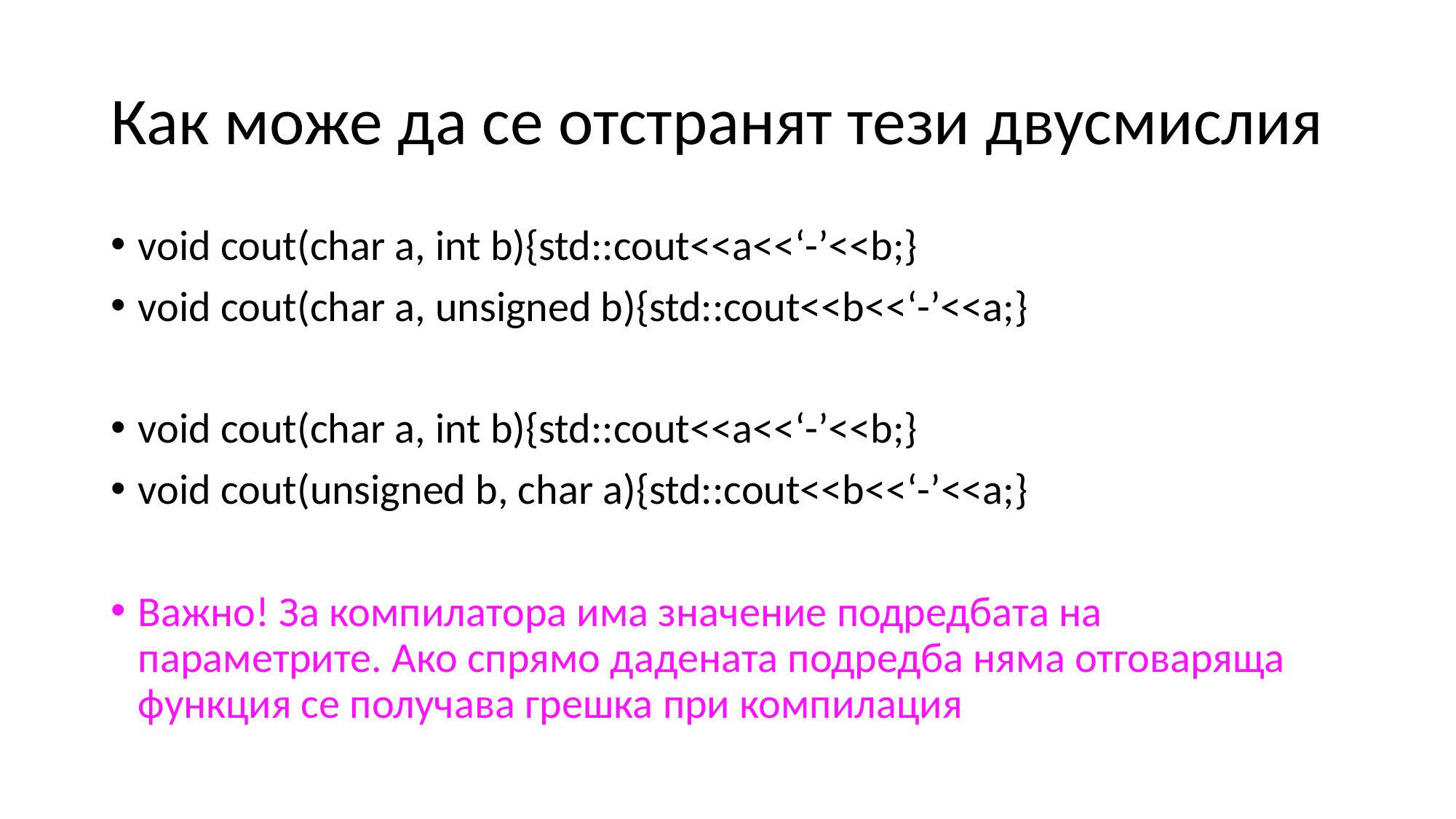

# Как може да се отстранят тези двусмислия
void cout(char a, int b){std::cout<<a<<‘-’<<b;}
void cout(char a, unsigned b){std::cout<<b<<‘-’<<a;}

void cout(char a, int b){std::cout<<a<<‘-’<<b;}
void cout(unsigned b, char a){std::cout<<b<<‘-’<<a;}

Важно! За компилатора има значение подредбата на параметрите. Ако спрямо дадената подредба няма отговаряща функция се получава грешка при компилация